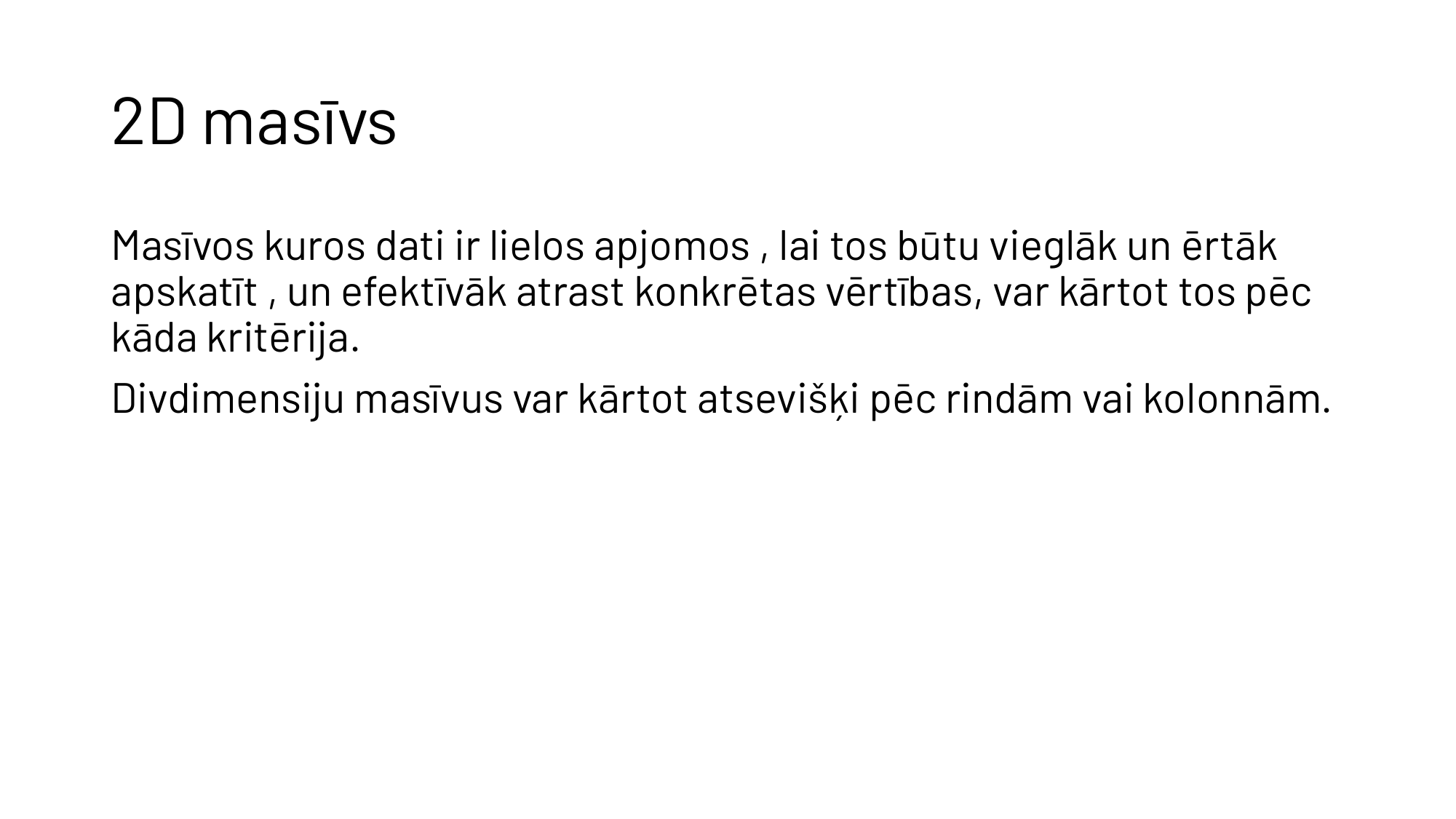

# 2D masīvs
Masīvos kuros dati ir lielos apjomos , lai tos būtu vieglāk un ērtāk apskatīt , un efektīvāk atrast konkrētas vērtības, var kārtot tos pēc kāda kritērija.
Divdimensiju masīvus var kārtot atsevišķi pēc rindām vai kolonnām.